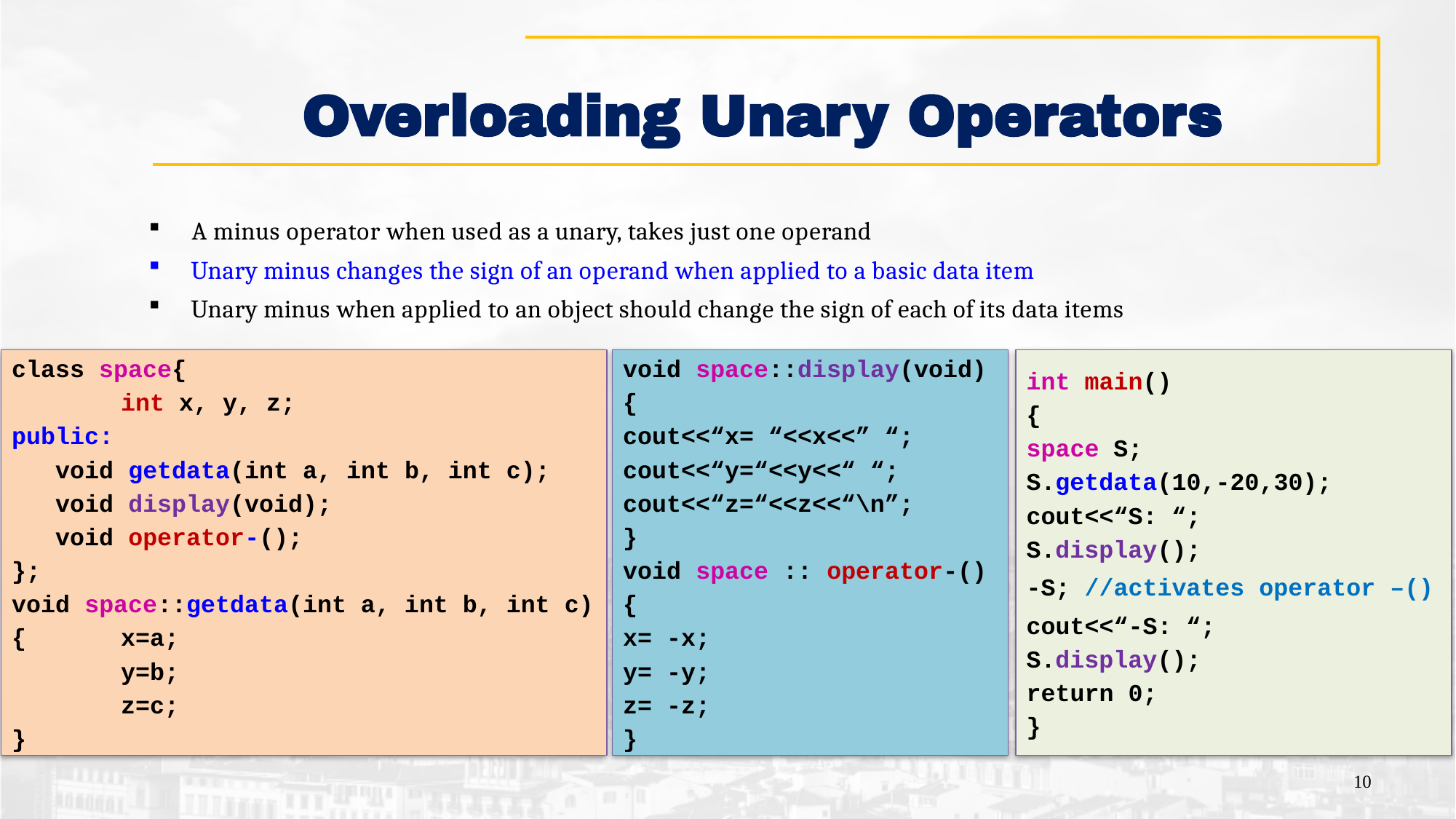

# Overloading Unary Operators
A minus operator when used as a unary, takes just one operand
Unary minus changes the sign of an operand when applied to a basic data item
Unary minus when applied to an object should change the sign of each of its data items

int main()
{
space S;
S.getdata(10,-20,30);
cout<<“S: “;
S.display();
-S; //activates operator –()
cout<<“-S: “;
S.display();
return 0;
}
void space::display(void)
{
cout<<“x= “<<x<<” “;
cout<<“y=“<<y<<“ “;
cout<<“z=“<<z<<“\n”;
}
void space :: operator-()
{
x= -x;
y= -y;
z= -z;
}
class space{
	int x, y, z;
public:
   void getdata(int a, int b, int c);
   void display(void);
   void operator-();
};
void space::getdata(int a, int b, int c)
{ 	x=a;
	y=b;
	z=c;
}
10